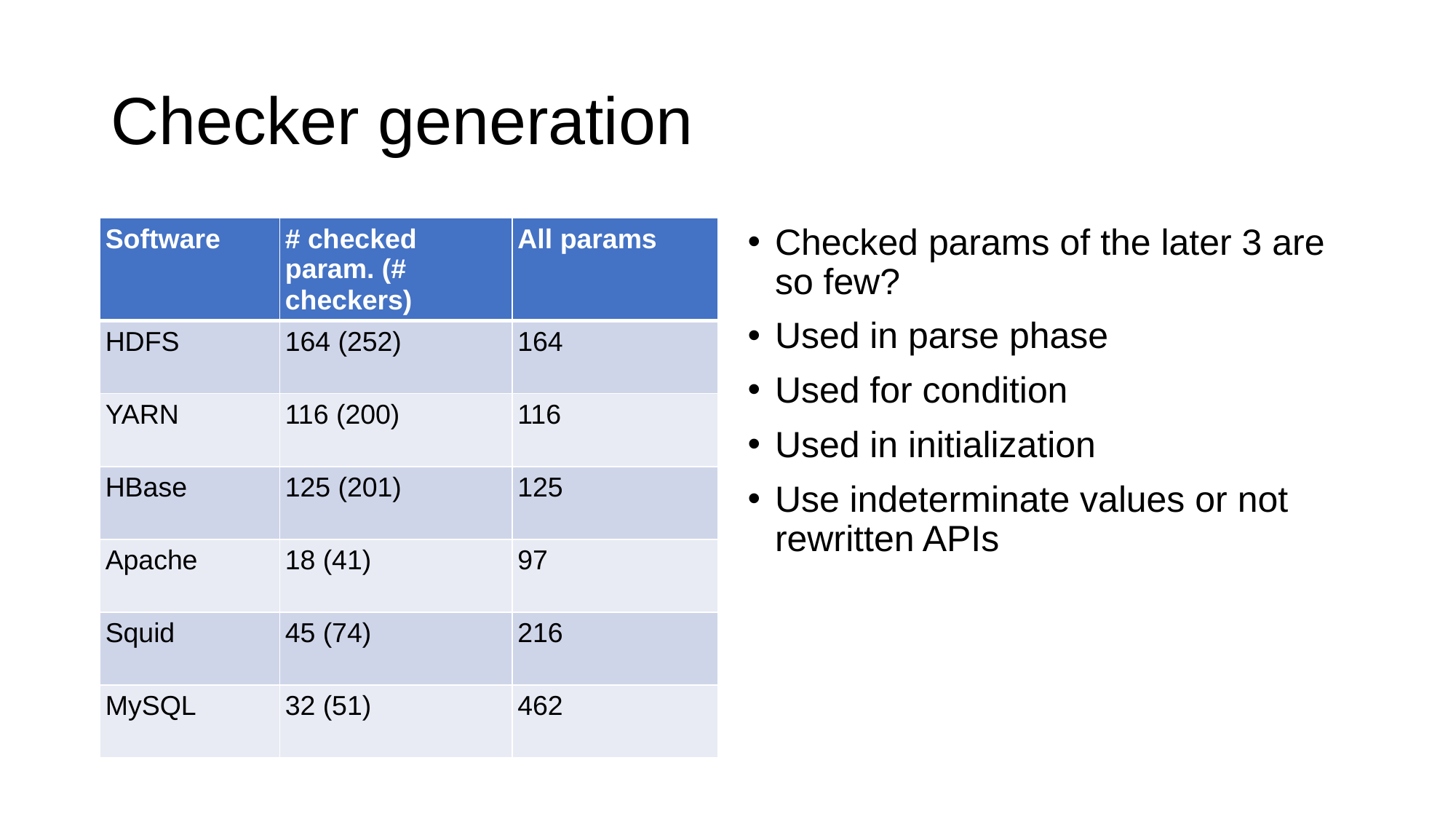

# Checker generation
| Software | # checked param. (# checkers) | All params |
| --- | --- | --- |
| HDFS | 164 (252) | 164 |
| YARN | 116 (200) | 116 |
| HBase | 125 (201) | 125 |
| Apache | 18 (41) | 97 |
| Squid | 45 (74) | 216 |
| MySQL | 32 (51) | 462 |
Checked params of the later 3 are so few?
Used in parse phase
Used for condition
Used in initialization
Use indeterminate values or not rewritten APIs